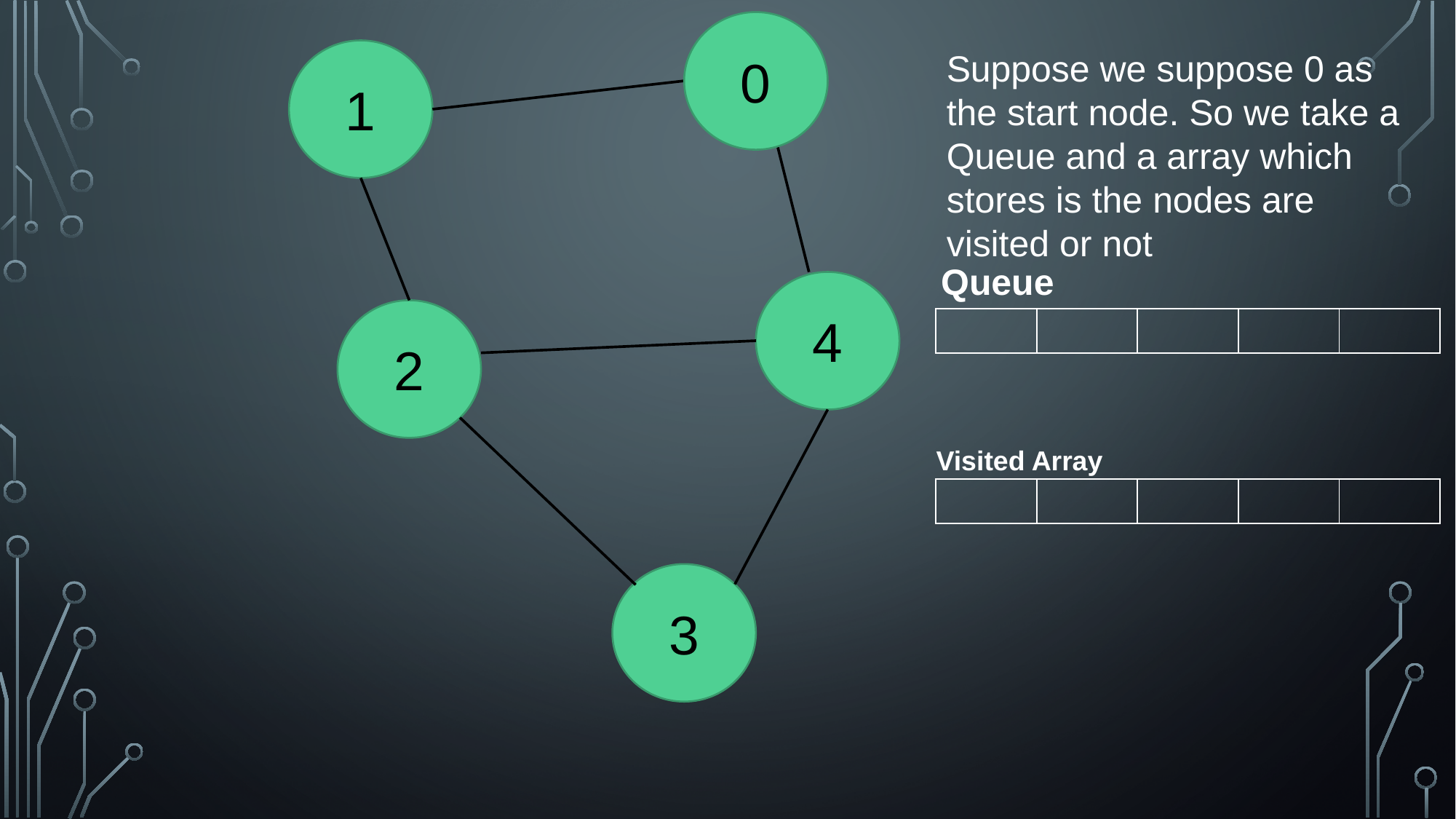

0
Suppose we suppose 0 as the start node. So we take a Queue and a array which stores is the nodes are visited or not
1
Queue
4
2
|  |  |  |  |  |
| --- | --- | --- | --- | --- |
Visited Array
|  |  |  |  |  |
| --- | --- | --- | --- | --- |
3